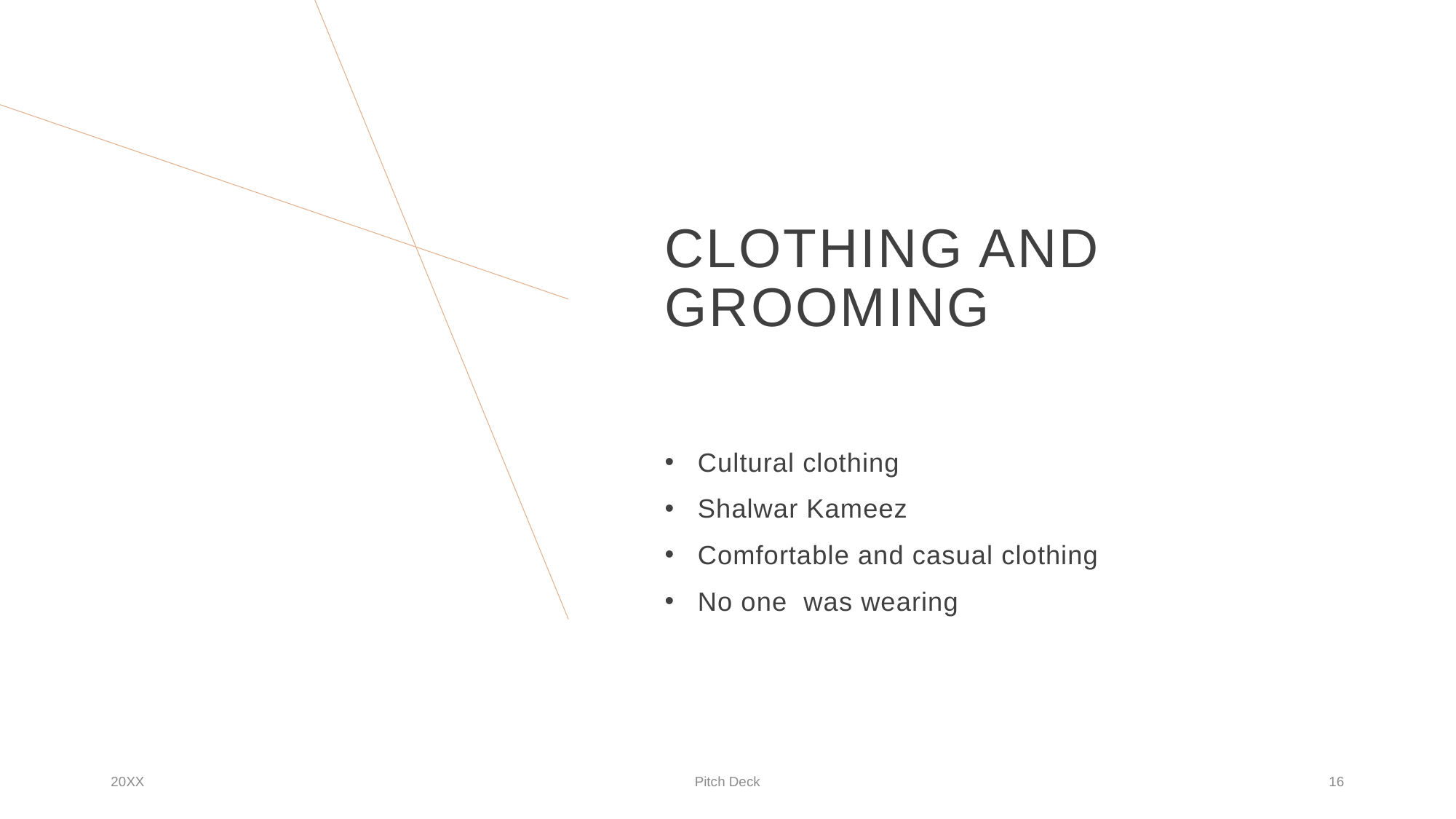

# Clothing and grooming
Cultural clothing
Shalwar Kameez
Comfortable and casual clothing
No one  was wearing
20XX
Pitch Deck
16